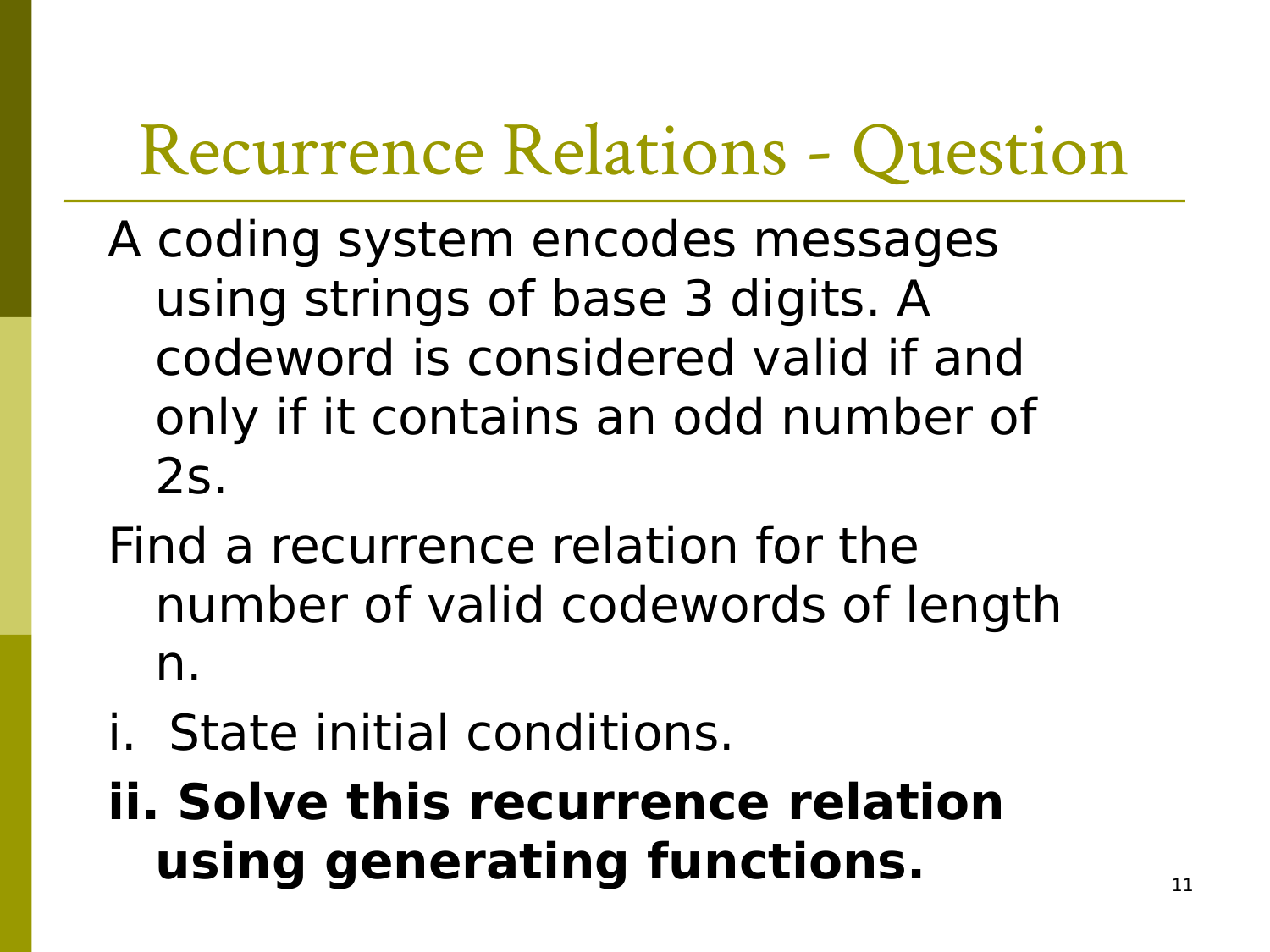

# Recurrence Relations - Question
A coding system encodes messages using strings of base 3 digits. A codeword is considered valid if and only if it contains an odd number of 2s.
Find a recurrence relation for the number of valid codewords of length n.
i.  State initial conditions.
ii. Solve this recurrence relation using generating functions.
11